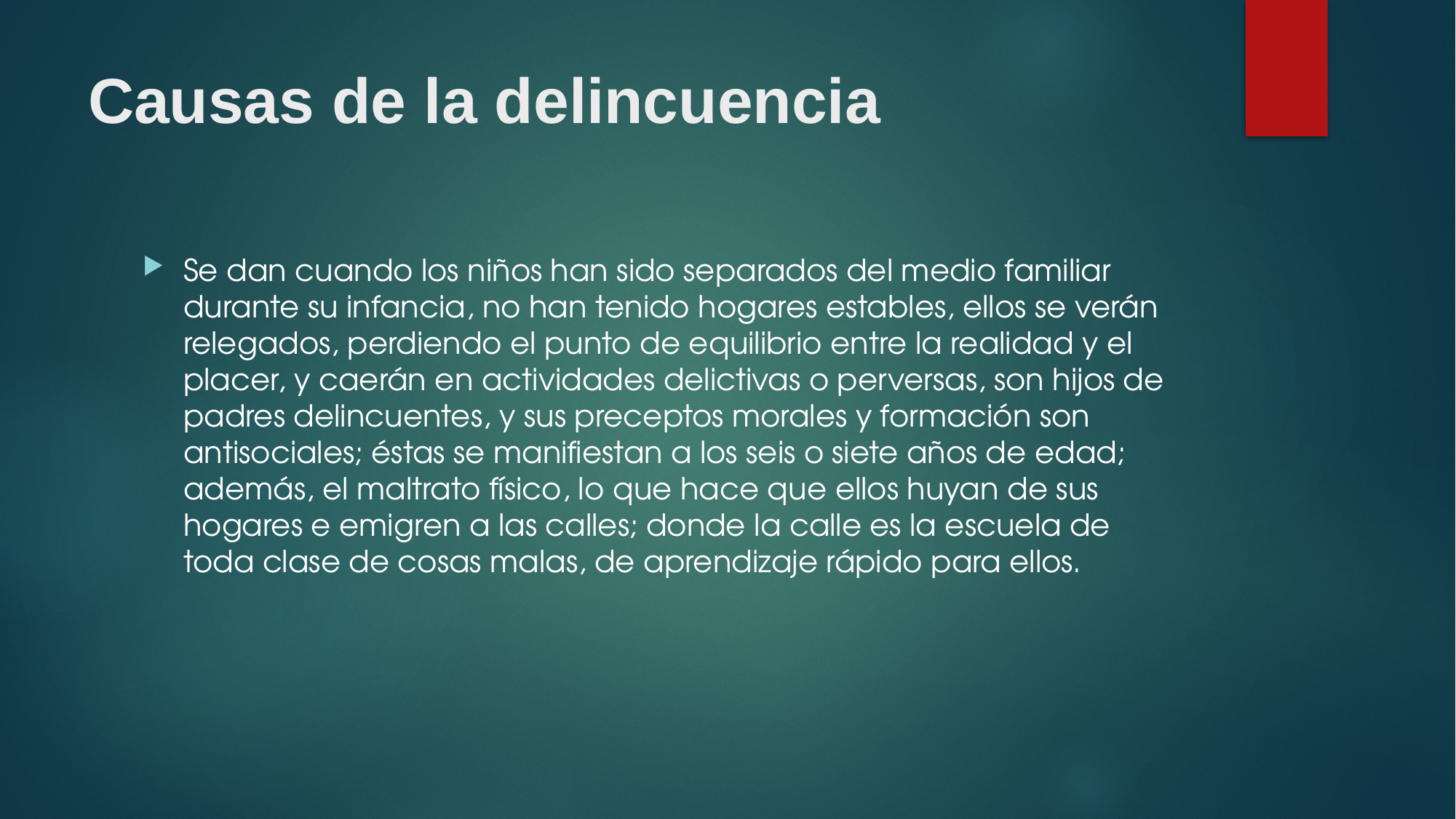

# Causas de la delincuencia
Se dan cuando los niños han sido separados del medio familiar durante su infancia, no han tenido hogares estables, ellos se verán relegados, perdiendo el punto de equilibrio entre la realidad y el placer, y caerán en actividades delictivas o perversas, son hijos de padres delincuentes, y sus preceptos morales y formación son antisociales; éstas se manifiestan a los seis o siete años de edad; además, el maltrato físico, lo que hace que ellos huyan de sus hogares e emigren a las calles; donde la calle es la escuela de toda clase de cosas malas, de aprendizaje rápido para ellos.